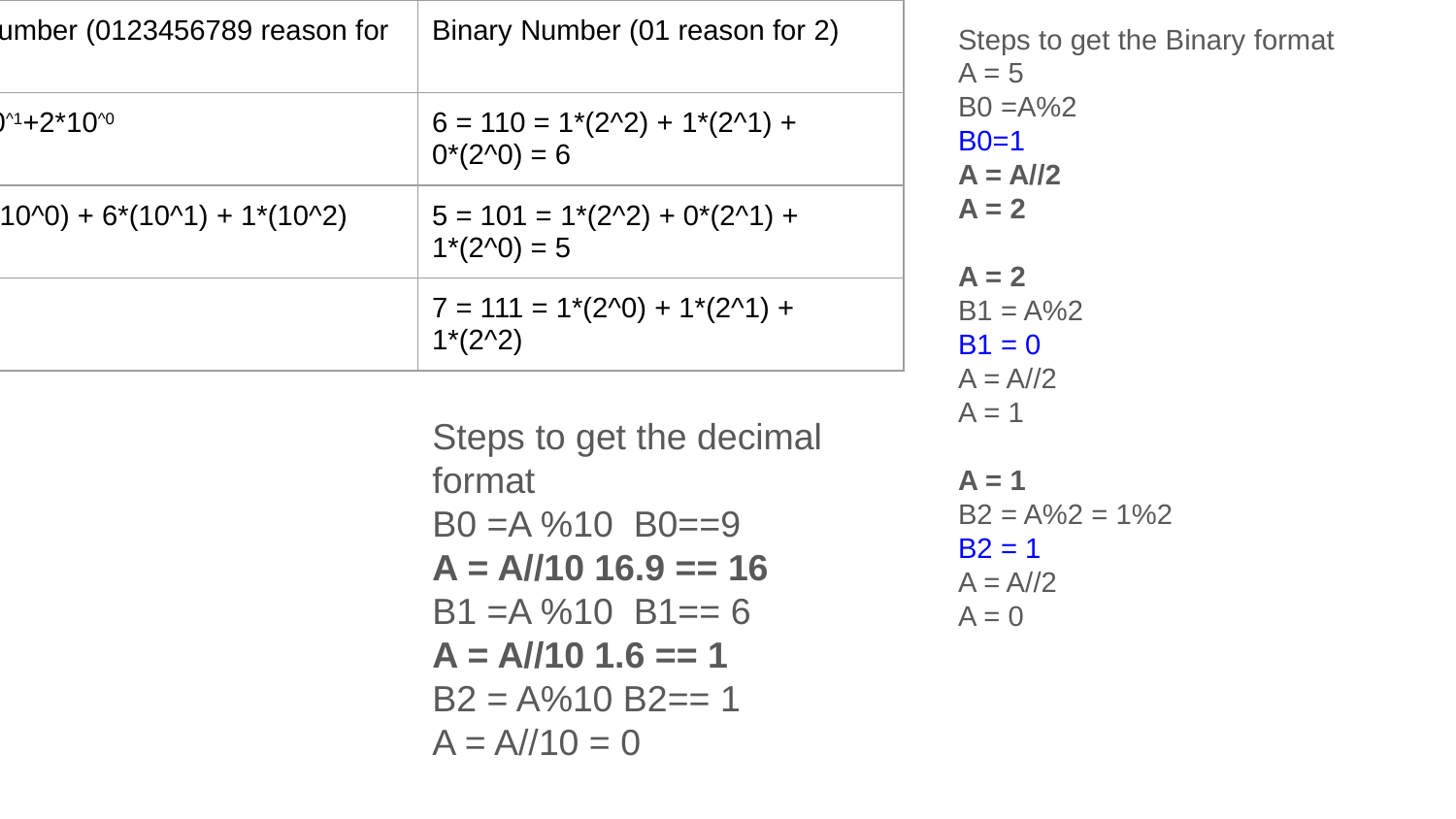

| Decimal Number (0123456789 reason for 10) | Binary Number (01 reason for 2) |
| --- | --- |
| 22 => 2\*10^1+2\*10^0 | 6 = 110 = 1\*(2^2) + 1\*(2^1) + 0\*(2^0) = 6 |
| 169 => 9\*(10^0) + 6\*(10^1) + 1\*(10^2) | 5 = 101 = 1\*(2^2) + 0\*(2^1) + 1\*(2^0) = 5 |
|  | 7 = 111 = 1\*(2^0) + 1\*(2^1) + 1\*(2^2) |
Steps to get the Binary format
A = 5
B0 =A%2
B0=1
A = A//2
A = 2

A = 2
B1 = A%2
B1 = 0
A = A//2
A = 1

A = 1
B2 = A%2 = 1%2
B2 = 1
A = A//2
A = 0

Steps to get the decimal format
B0 =A %10  B0==9
A = A//10 16.9 == 16
B1 =A %10  B1== 6
A = A//10 1.6 == 1
B2 = A%10 B2== 1
A = A//10 = 0